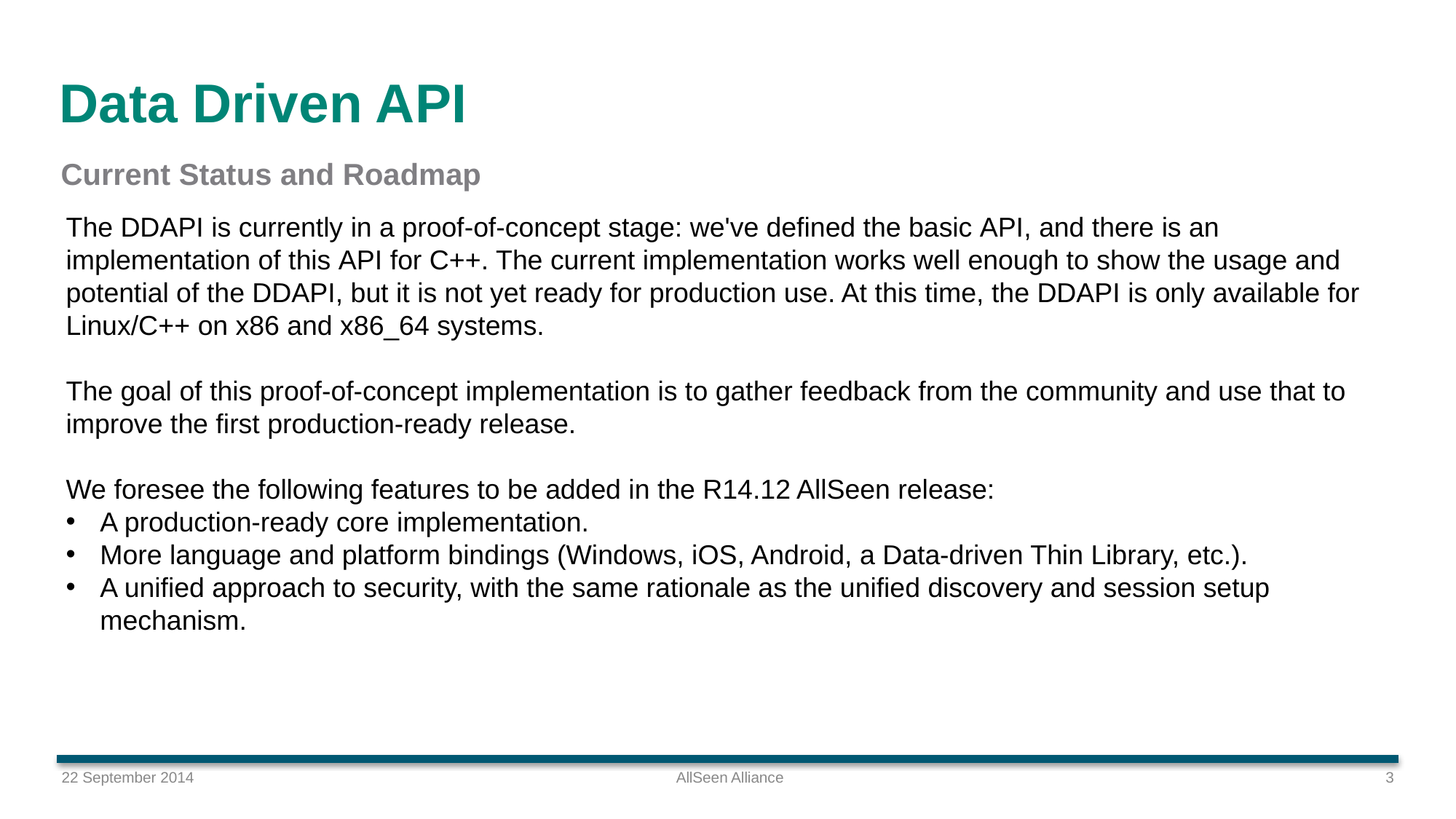

# Data Driven API
Current Status and Roadmap
The DDAPI is currently in a proof-of-concept stage: we've defined the basic API, and there is an implementation of this API for C++. The current implementation works well enough to show the usage and potential of the DDAPI, but it is not yet ready for production use. At this time, the DDAPI is only available for Linux/C++ on x86 and x86_64 systems.

The goal of this proof-of-concept implementation is to gather feedback from the community and use that to improve the first production-ready release.
We foresee the following features to be added in the R14.12 AllSeen release:
A production-ready core implementation.
More language and platform bindings (Windows, iOS, Android, a Data-driven Thin Library, etc.).
A unified approach to security, with the same rationale as the unified discovery and session setup mechanism.